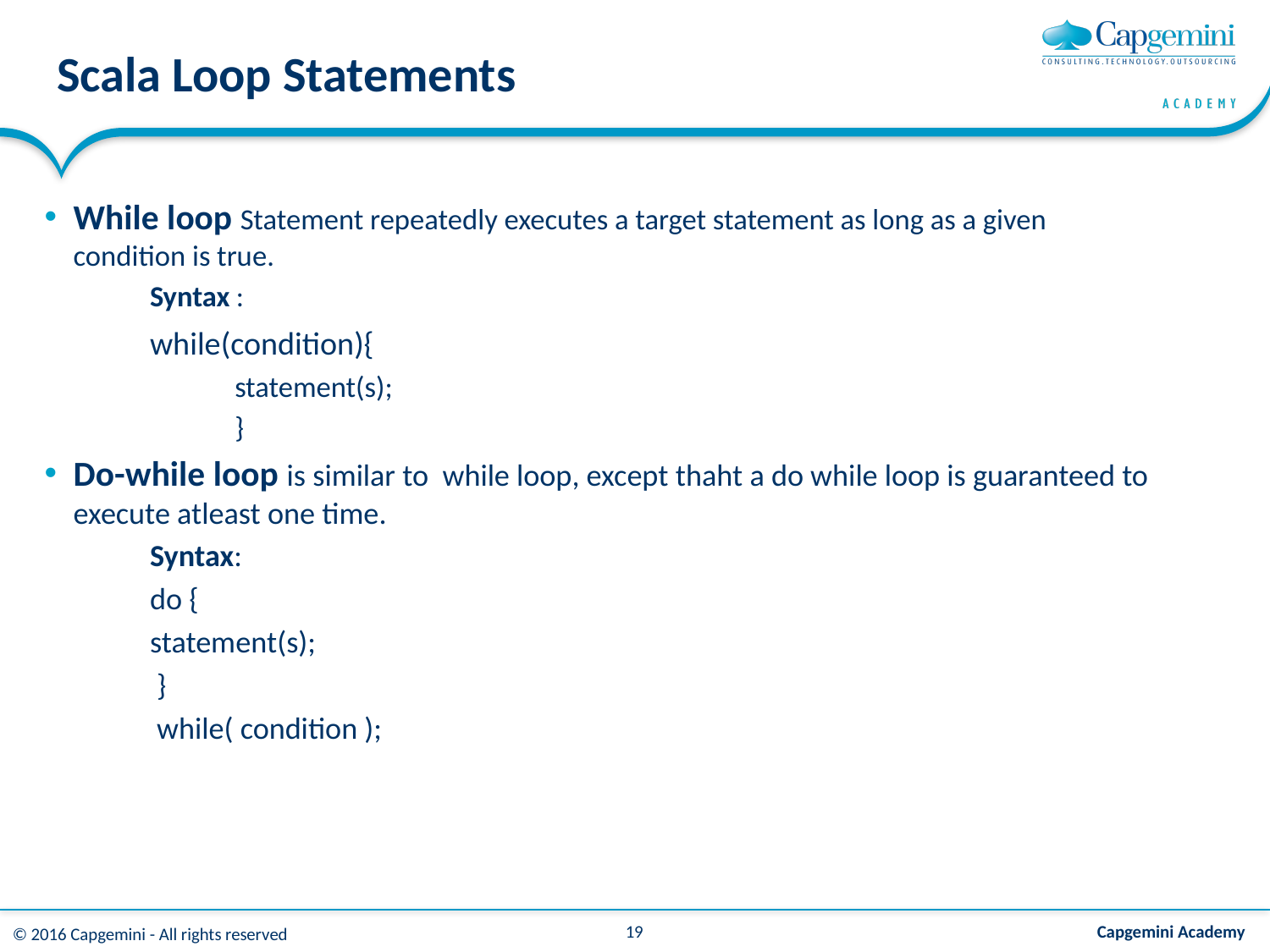

# Scala Loop Statements
While loop Statement repeatedly executes a target statement as long as a given condition is true.
	Syntax :
		while(condition){
	statement(s);
	}
Do-while loop is similar to  while loop, except thaht a do while loop is guaranteed to execute atleast one time.
	Syntax:
		do {
		statement(s);
		 }
		 while( condition );

19